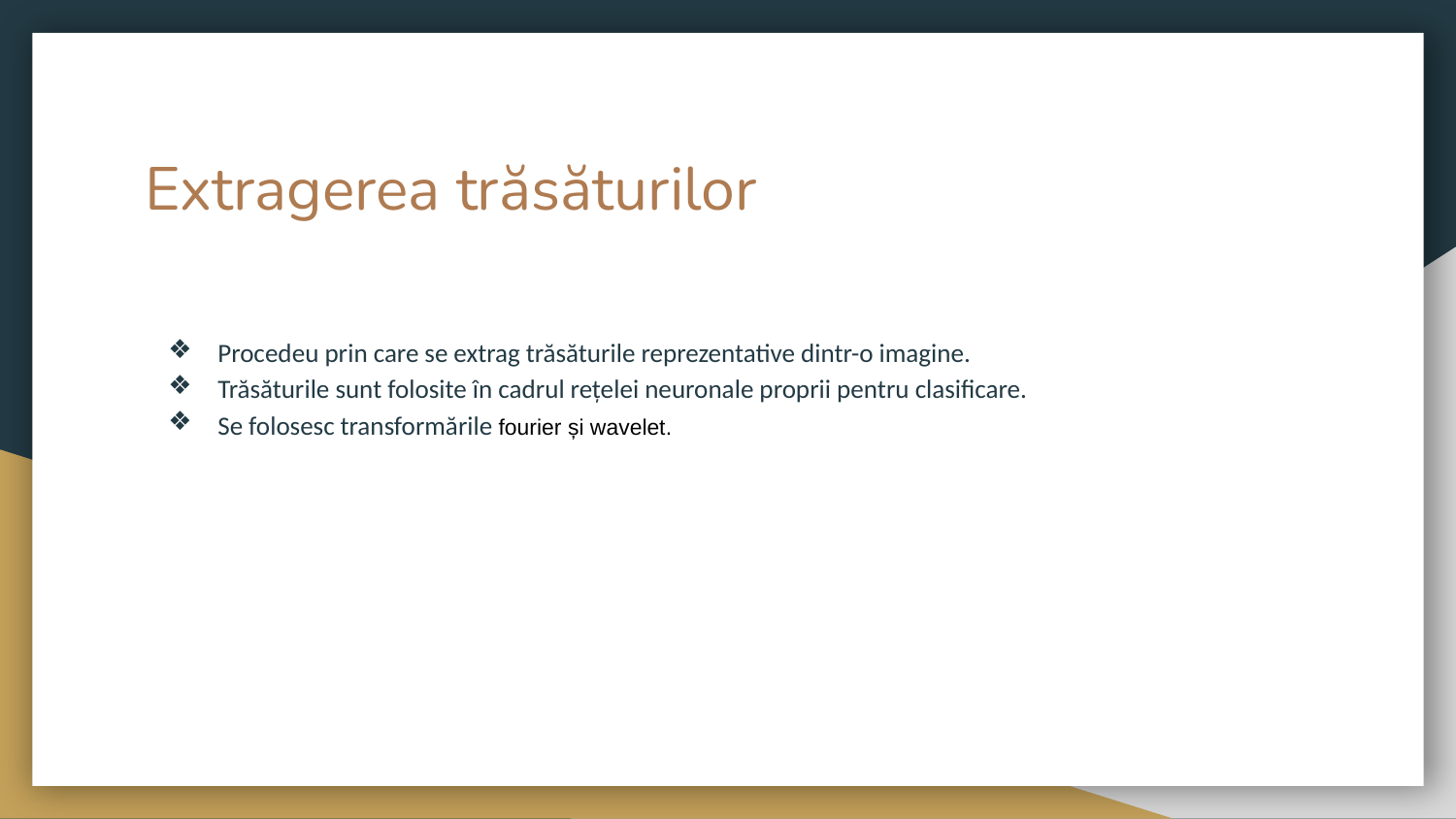

# Extragerea trăsăturilor
Procedeu prin care se extrag trăsăturile reprezentative dintr-o imagine.
Trăsăturile sunt folosite în cadrul rețelei neuronale proprii pentru clasificare.
Se folosesc transformările fourier și wavelet.